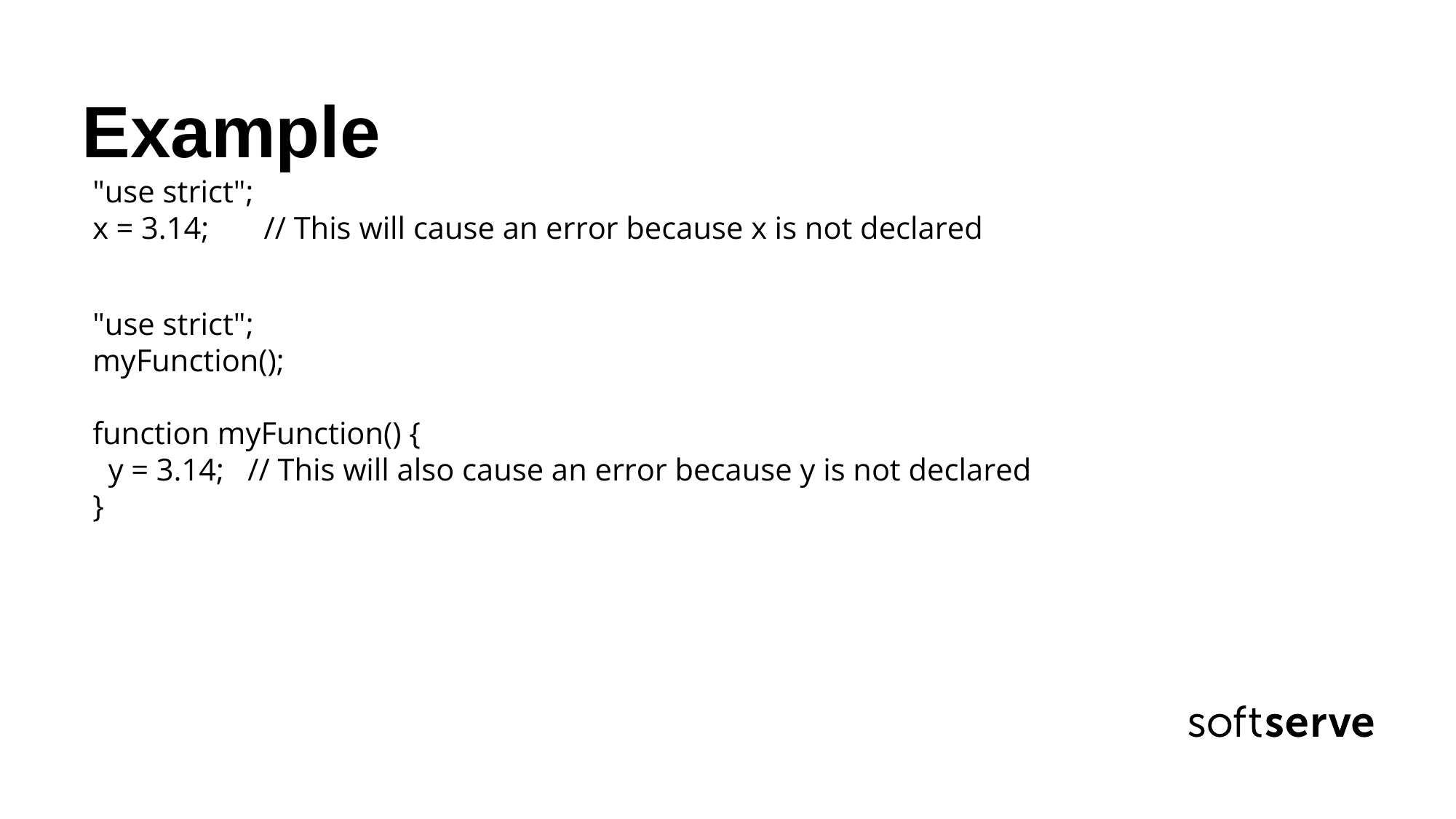

Example
"use strict";
x = 3.14;       // This will cause an error because x is not declared
"use strict";
myFunction();

function myFunction() {
  y = 3.14;   // This will also cause an error because y is not declared
}